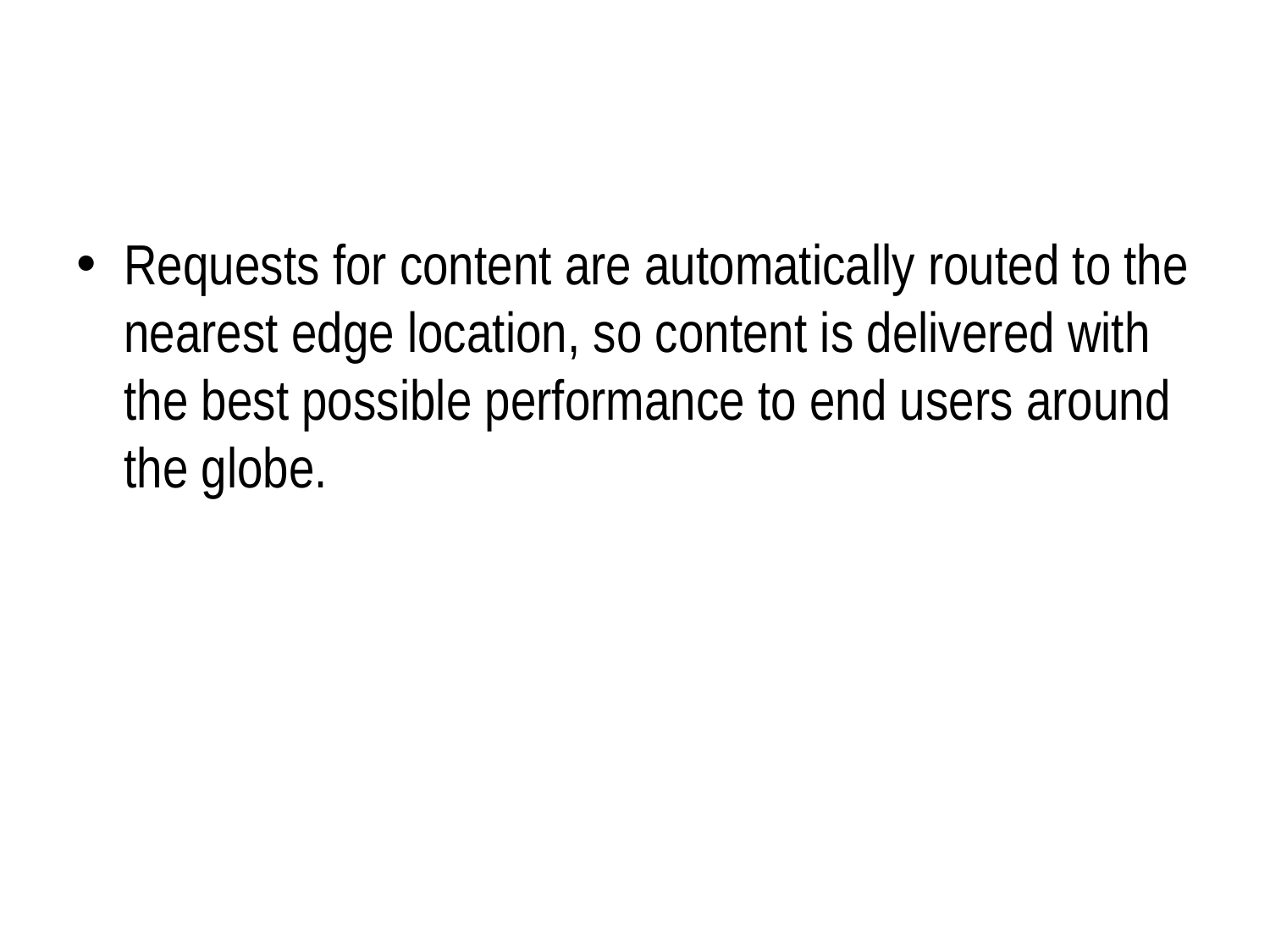

#
Requests for content are automatically routed to the nearest edge location, so content is delivered with the best possible performance to end users around the globe.